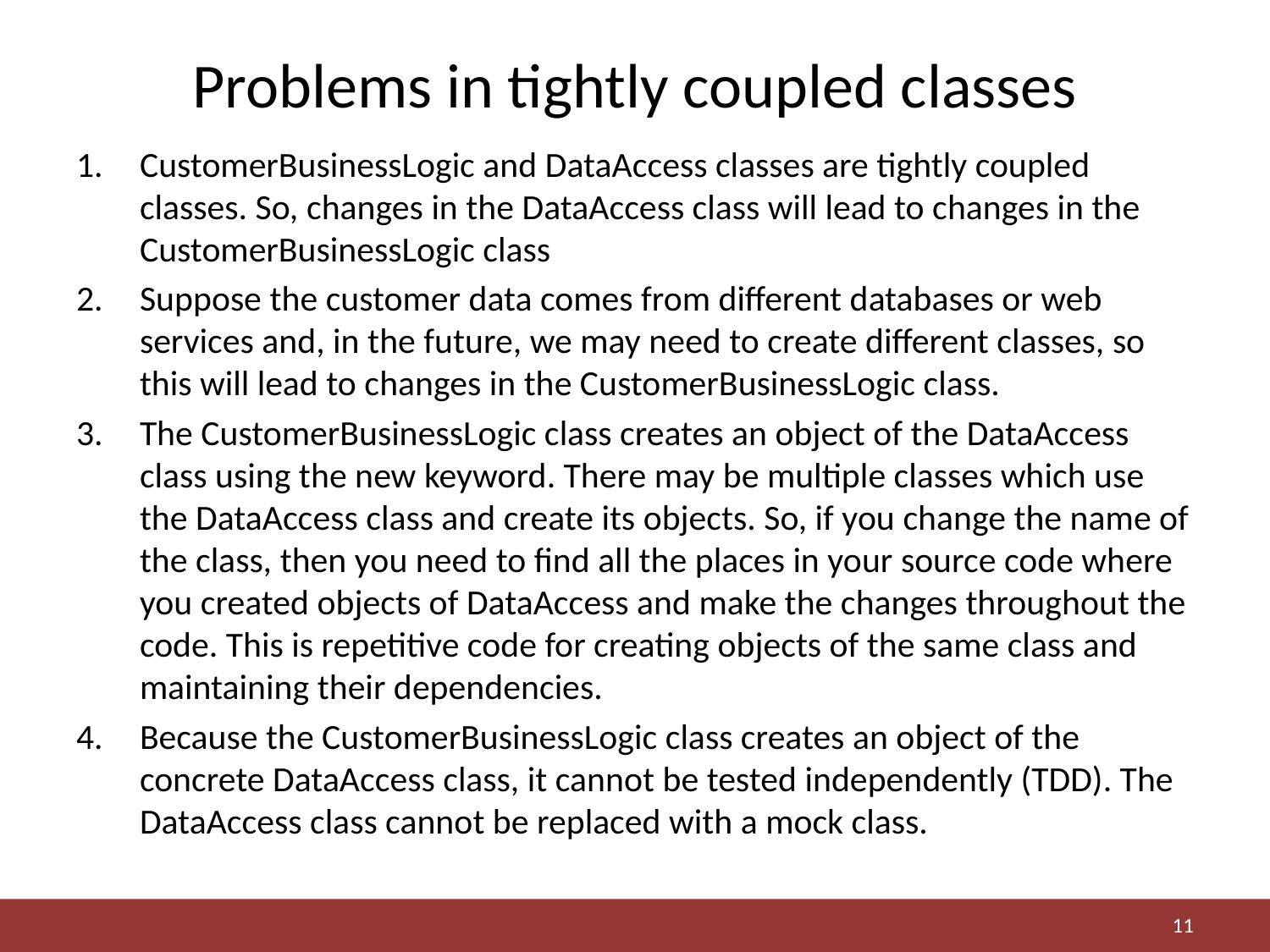

# Problems in tightly coupled classes
CustomerBusinessLogic and DataAccess classes are tightly coupled classes. So, changes in the DataAccess class will lead to changes in the CustomerBusinessLogic class
Suppose the customer data comes from different databases or web services and, in the future, we may need to create different classes, so this will lead to changes in the CustomerBusinessLogic class.
The CustomerBusinessLogic class creates an object of the DataAccess class using the new keyword. There may be multiple classes which use the DataAccess class and create its objects. So, if you change the name of the class, then you need to find all the places in your source code where you created objects of DataAccess and make the changes throughout the code. This is repetitive code for creating objects of the same class and maintaining their dependencies.
Because the CustomerBusinessLogic class creates an object of the concrete DataAccess class, it cannot be tested independently (TDD). The DataAccess class cannot be replaced with a mock class.
11